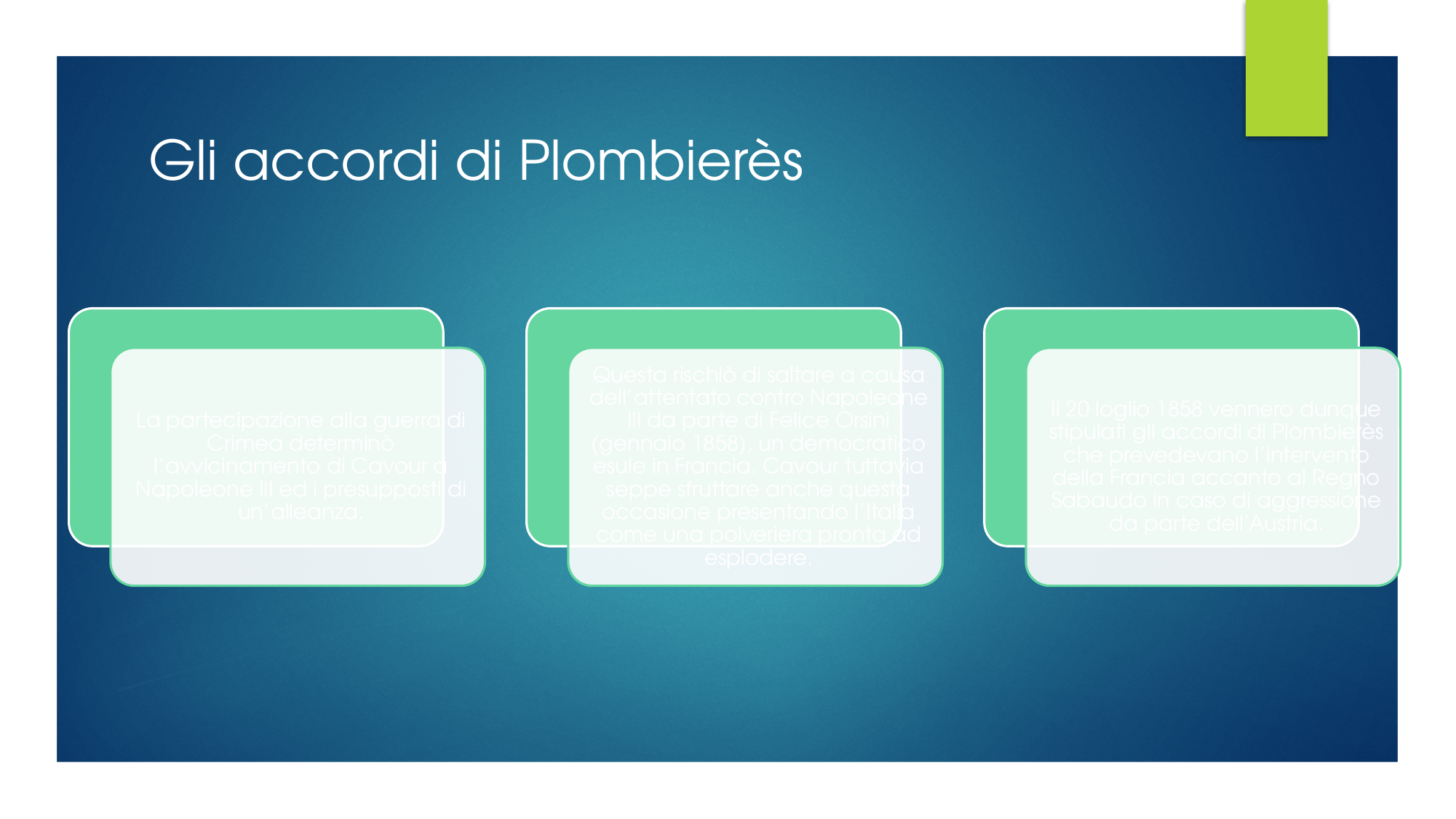

# Gli accordi di Plombierès
La partecipazione alla guerra di Crimea determinò l’avvicinamento di Cavour a Napoleone III ed i presupposti di un’alleanza.
Questa rischiò di saltare a causa dell’attentato contro Napoleone III da parte di Felice Orsini (gennaio 1858), un democratico esule in Francia. Cavour tuttavia seppe sfruttare anche questa occasione presentando l’Italia come una polveriera pronta ad esplodere.
Il 20 loglio 1858 vennero dunque stipulati gli accordi di Plombierès che prevedevano l’intervento della Francia accanto al Regno Sabaudo in caso di aggressione da parte dell’Austria.